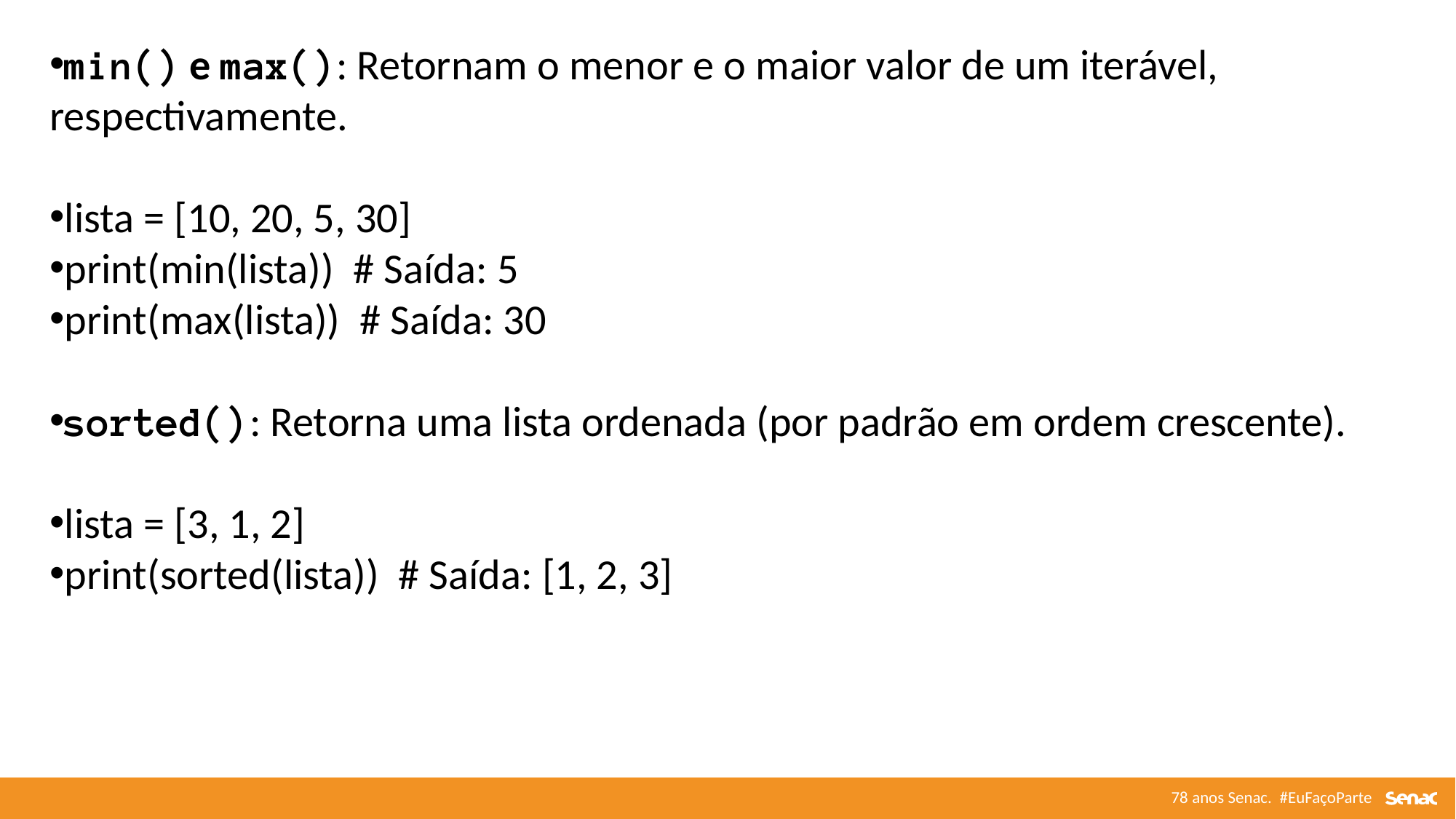

min() e max(): Retornam o menor e o maior valor de um iterável, respectivamente.

lista = [10, 20, 5, 30]
print(min(lista))  # Saída: 5
print(max(lista))  # Saída: 30

sorted(): Retorna uma lista ordenada (por padrão em ordem crescente).

lista = [3, 1, 2]
print(sorted(lista))  # Saída: [1, 2, 3]